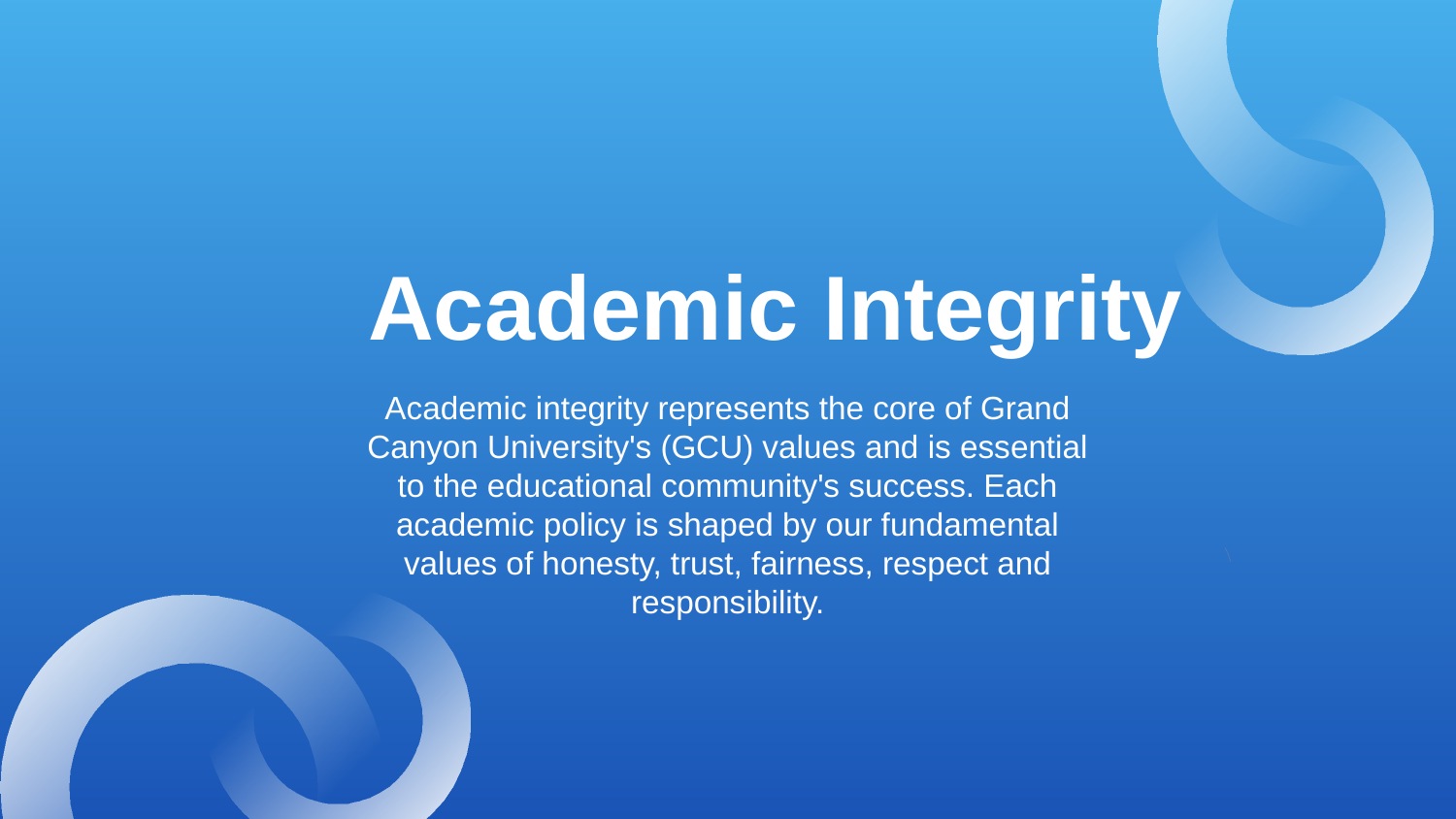

# Academic Integrity
Academic integrity represents the core of Grand Canyon University's (GCU) values and is essential to the educational community's success. Each academic policy is shaped by our fundamental values of honesty, trust, fairness, respect and responsibility.